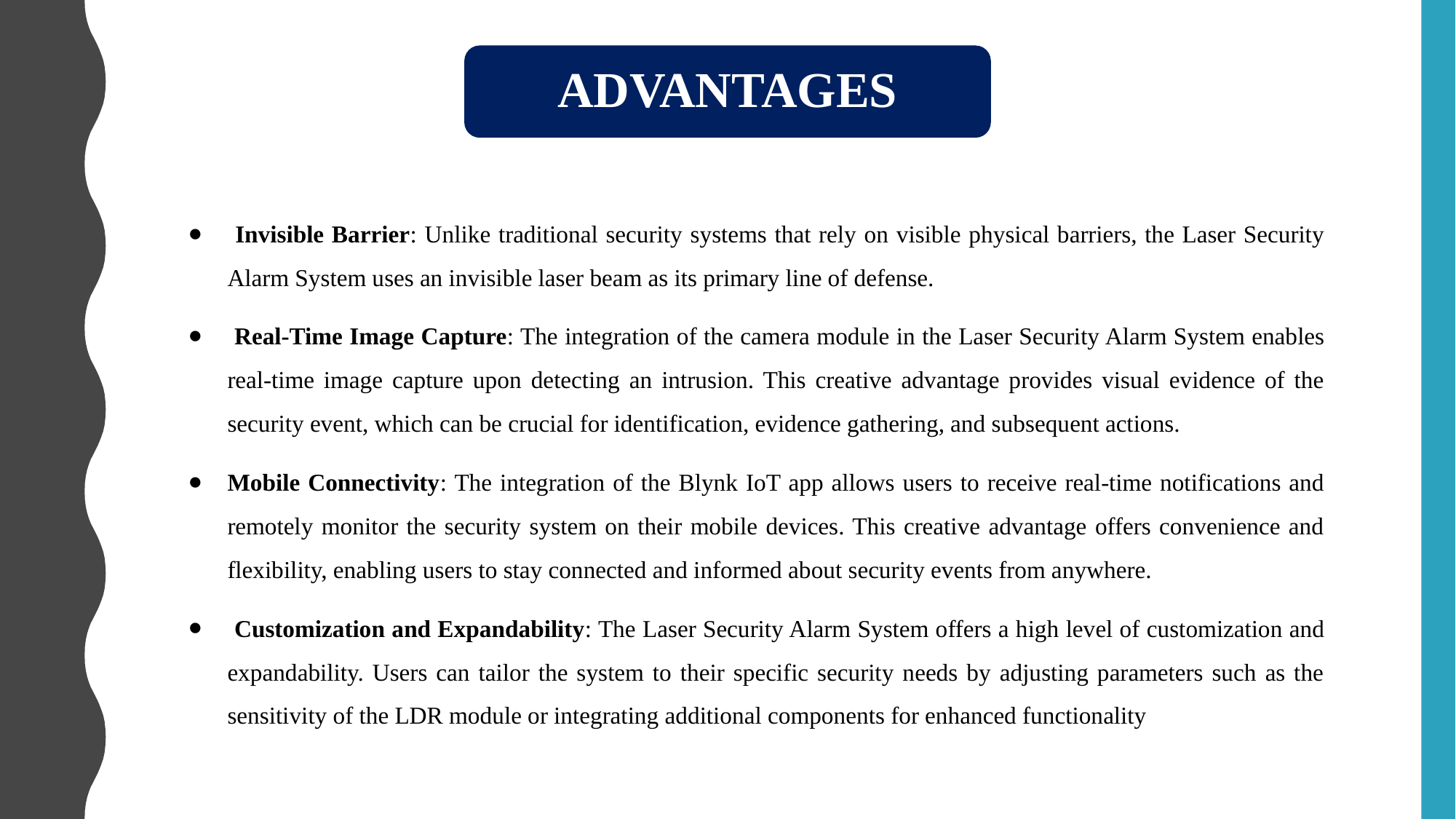

ADVANTAGES

 Invisible Barrier: Unlike traditional security systems that rely on visible physical barriers, the Laser Security Alarm System uses an invisible laser beam as its primary line of defense.
 Real-Time Image Capture: The integration of the camera module in the Laser Security Alarm System enables real-time image capture upon detecting an intrusion. This creative advantage provides visual evidence of the security event, which can be crucial for identification, evidence gathering, and subsequent actions.
Mobile Connectivity: The integration of the Blynk IoT app allows users to receive real-time notifications and remotely monitor the security system on their mobile devices. This creative advantage offers convenience and flexibility, enabling users to stay connected and informed about security events from anywhere.
 Customization and Expandability: The Laser Security Alarm System offers a high level of customization and expandability. Users can tailor the system to their specific security needs by adjusting parameters such as the sensitivity of the LDR module or integrating additional components for enhanced functionality